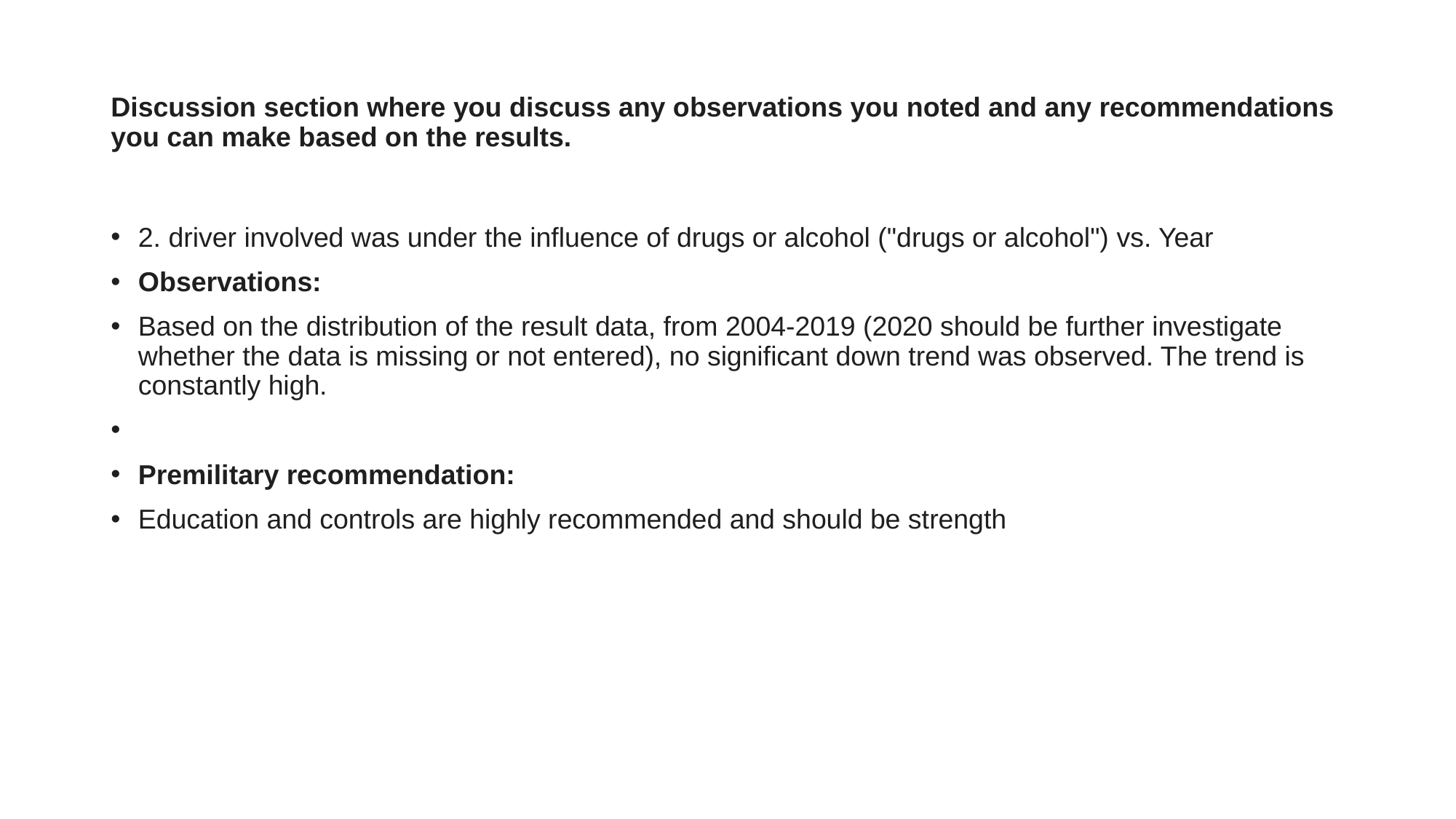

# Discussion section where you discuss any observations you noted and any recommendations you can make based on the results.
2. driver involved was under the influence of drugs or alcohol ("drugs or alcohol") vs. Year
Observations:
Based on the distribution of the result data, from 2004-2019 (2020 should be further investigate whether the data is missing or not entered), no significant down trend was observed. The trend is constantly high.

Premilitary recommendation:
Education and controls are highly recommended and should be strength